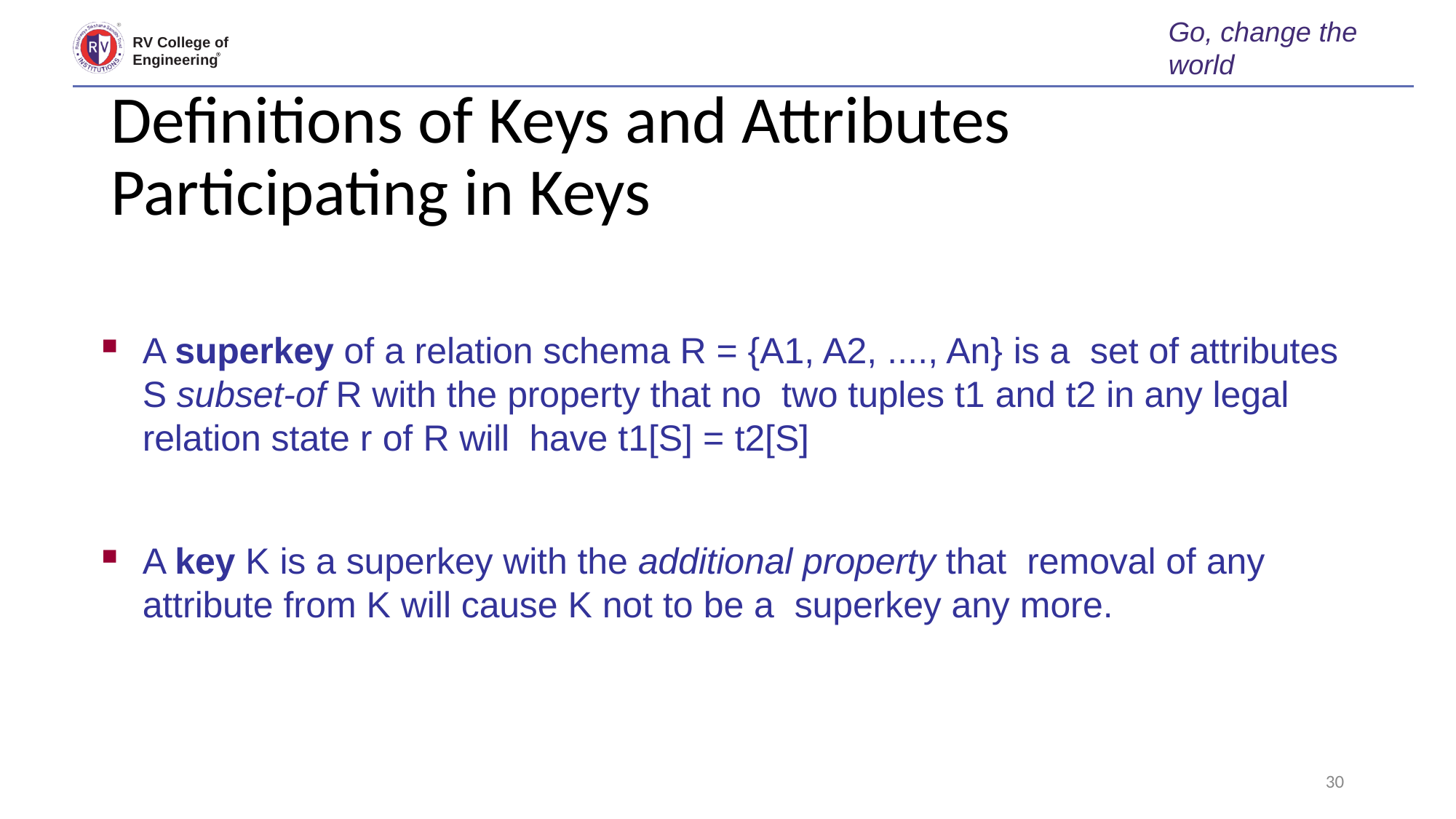

Go, change the world

RV College of
Engineering

# Definitions of Keys and Attributes  Participating in Keys

A superkey of a relation schema R = {A1, A2, ...., An} is a  set of attributes S subset-of R with the property that no  two tuples t1 and t2 in any legal relation state r of R will  have t1[S] = t2[S]

A key K is a superkey with the additional property that  removal of any attribute from K will cause K not to be a  superkey any more.

30